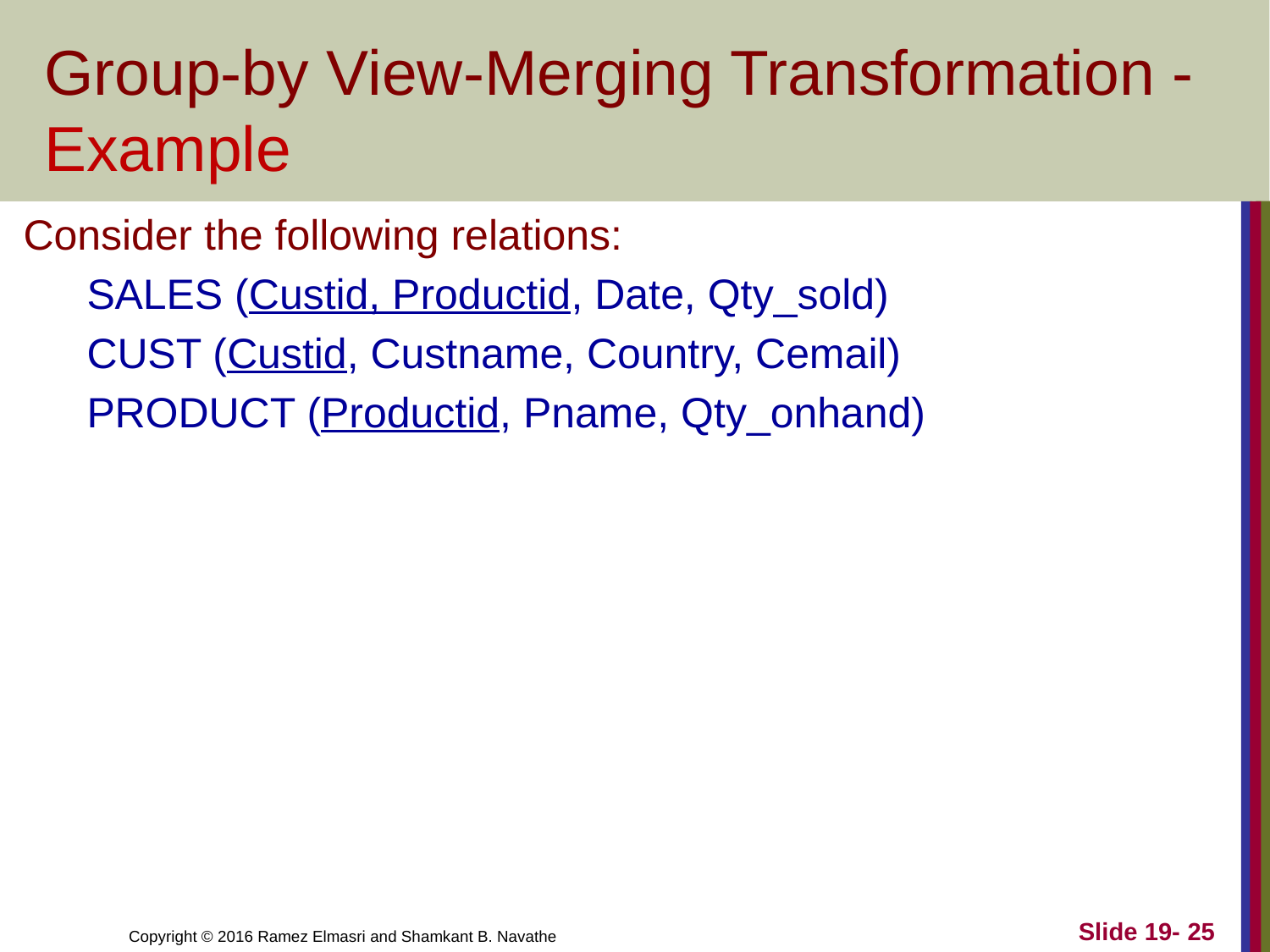

# Group-by View-Merging Transformation - Example
Consider the following relations:
SALES (Custid, Productid, Date, Qty_sold)
CUST (Custid, Custname, Country, Cemail)
PRODUCT (Productid, Pname, Qty_onhand)

Slide 19- 25